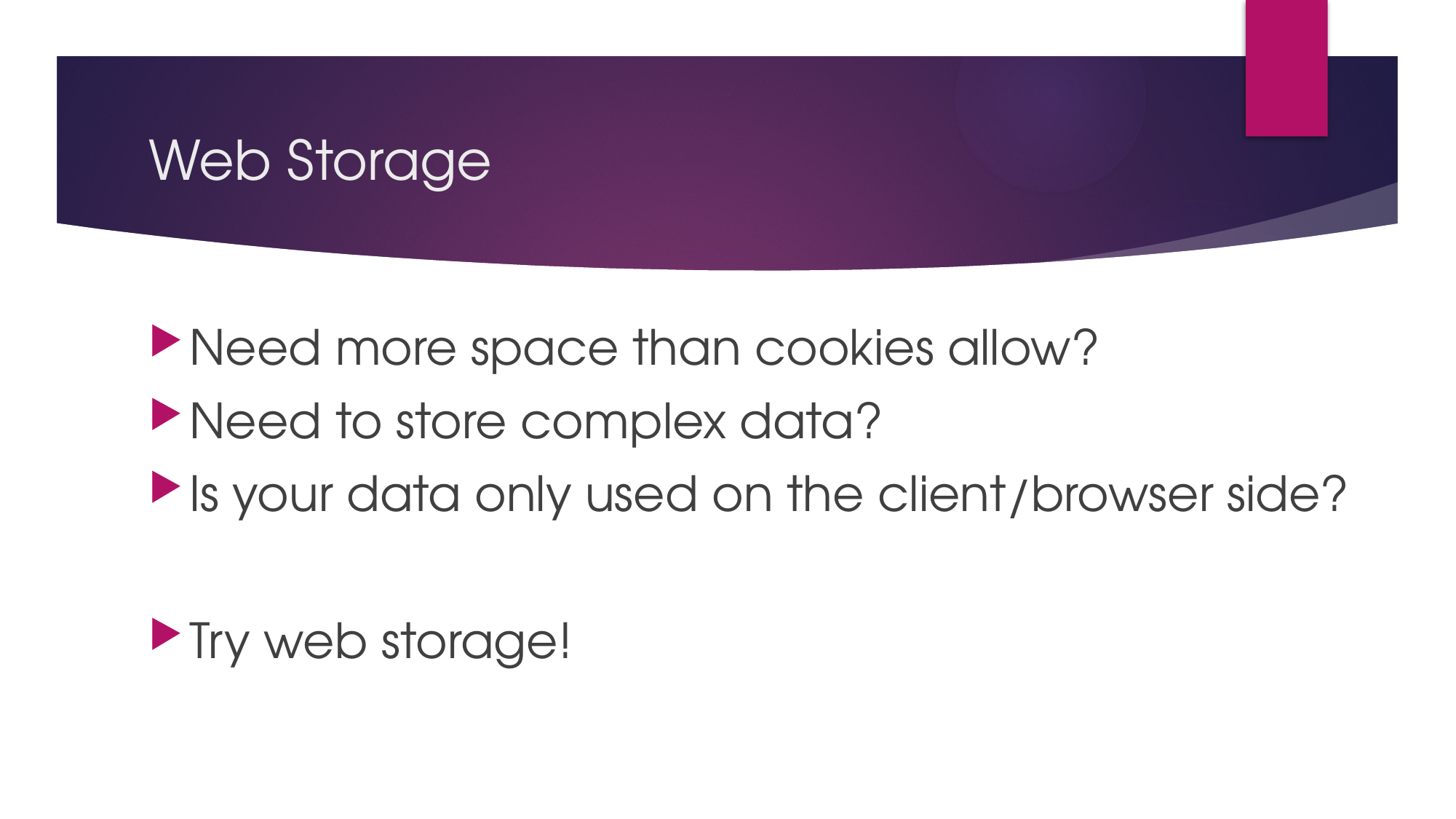

# Web Storage
Need more space than cookies allow?
Need to store complex data?
Is your data only used on the client/browser side?

Try web storage!